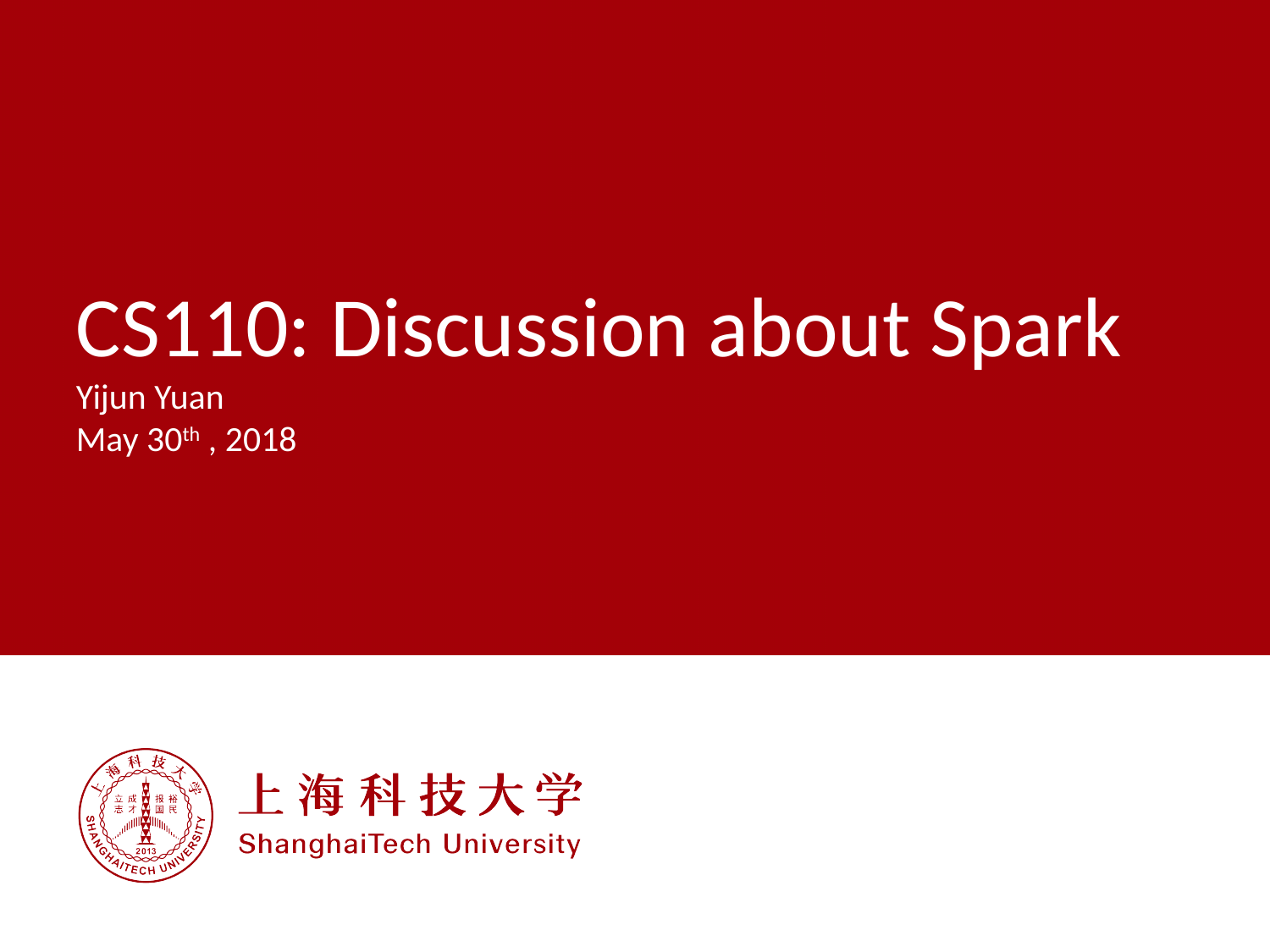

CS110: Discussion about Spark
Yijun Yuan
May 30th , 2018